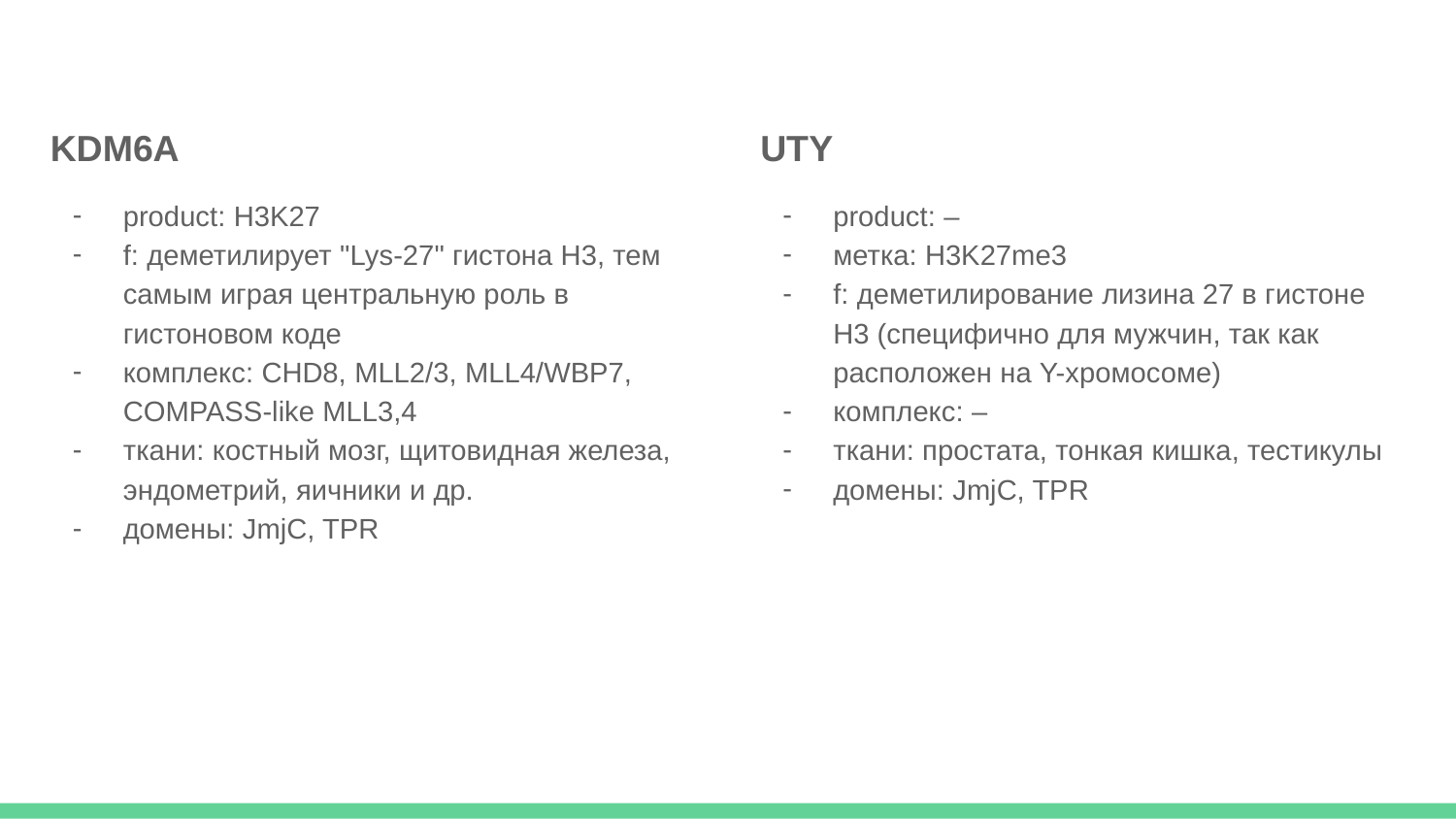

KDM6A
product: H3K27
f: деметилирует "Lys-27" гистона H3, тем самым играя центральную роль в гистоновом коде
комплекс: CHD8, MLL2/3, MLL4/WBP7, COMPASS-like MLL3,4
ткани: костный мозг, щитовидная железа, эндометрий, яичники и др.
домены: JmjC, TPR

UTY
product: –
метка: H3K27me3
f: деметилирование лизина 27 в гистоне Н3 (специфично для мужчин, так как расположен на Y-хромосоме)
комплекс: –
ткани: простата, тонкая кишка, тестикулы
домены: JmjC, TPR